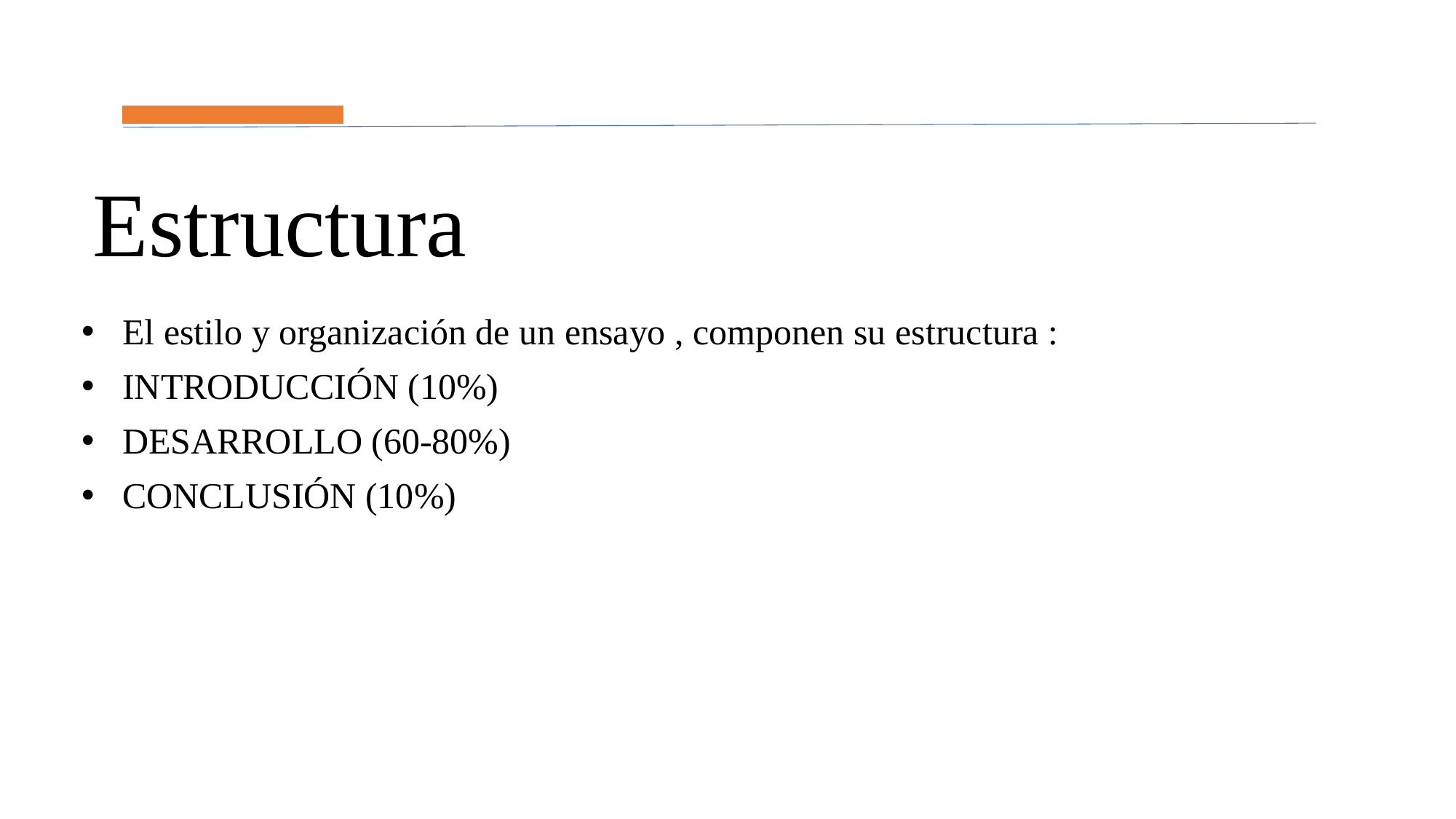

Estructura
El estilo y organización de un ensayo , componen su estructura :
INTRODUCCIÓN (10%)
DESARROLLO (60-80%)
CONCLUSIÓN (10%)